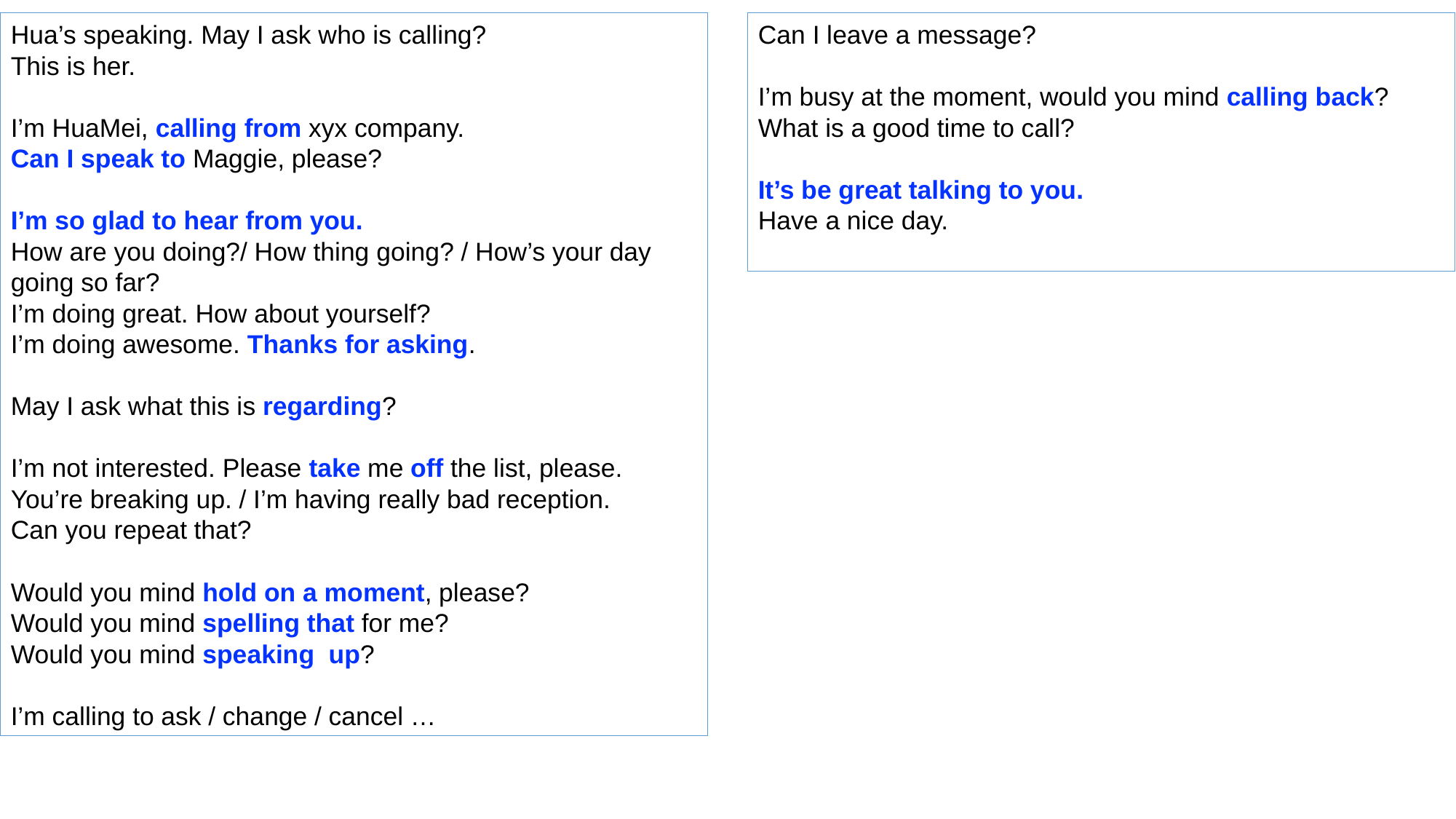

Hua’s speaking. May I ask who is calling?
This is her.

I’m HuaMei, calling from xyx company.
Can I speak to Maggie, please?

I’m so glad to hear from you.
How are you doing?/ How thing going? / How’s your day going so far?
I’m doing great. How about yourself?
I’m doing awesome. Thanks for asking.

May I ask what this is regarding?

I’m not interested. Please take me off the list, please.
You’re breaking up. / I’m having really bad reception.
Can you repeat that?

Would you mind hold on a moment, please?
Would you mind spelling that for me?
Would you mind speaking  up?

I’m calling to ask / change / cancel …
Can I leave a message?

I’m busy at the moment, would you mind calling back?
What is a good time to call?

It’s be great talking to you.
Have a nice day.